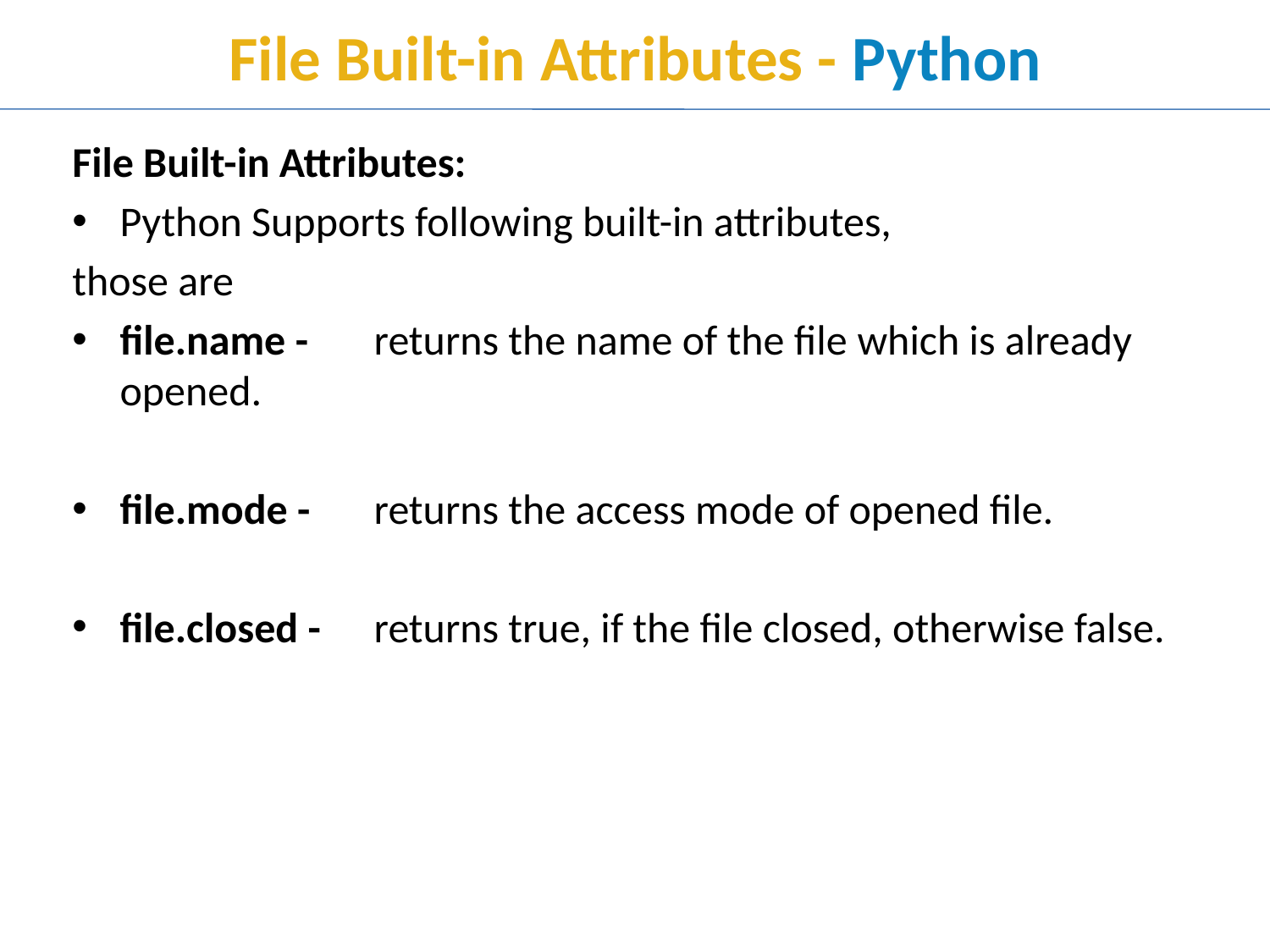

# File Built-in Attributes - Python
File Built-in Attributes:
Python Supports following built-in attributes,
those are
file.name -	returns the name of the file which is already opened.

file.mode -	returns the access mode of opened file.

file.closed -	returns true, if the file closed, otherwise false.